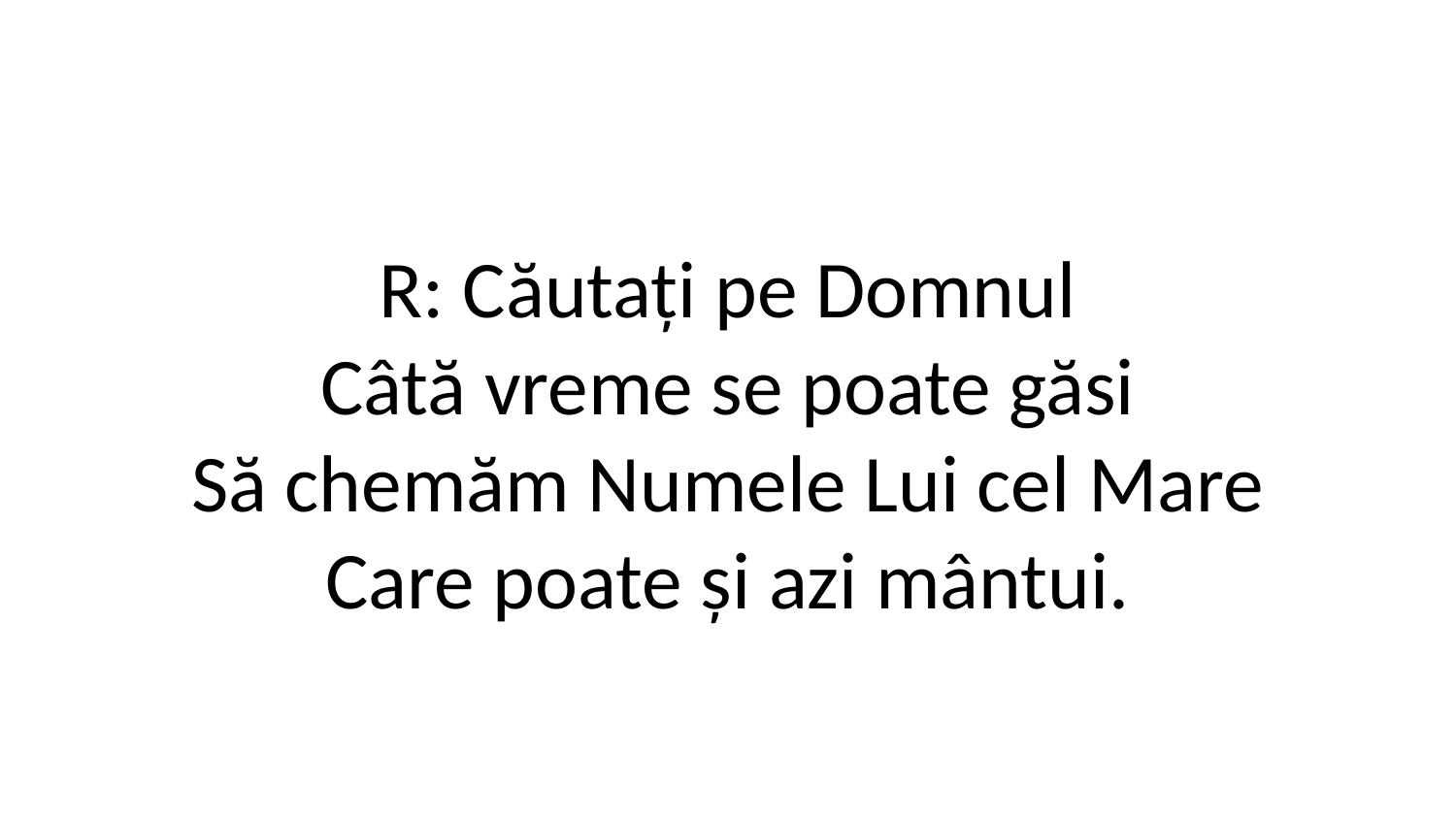

R: Căutați pe Domnul
Câtă vreme se poate găsi
Să chemăm Numele Lui cel Mare
Care poate și azi mântui.